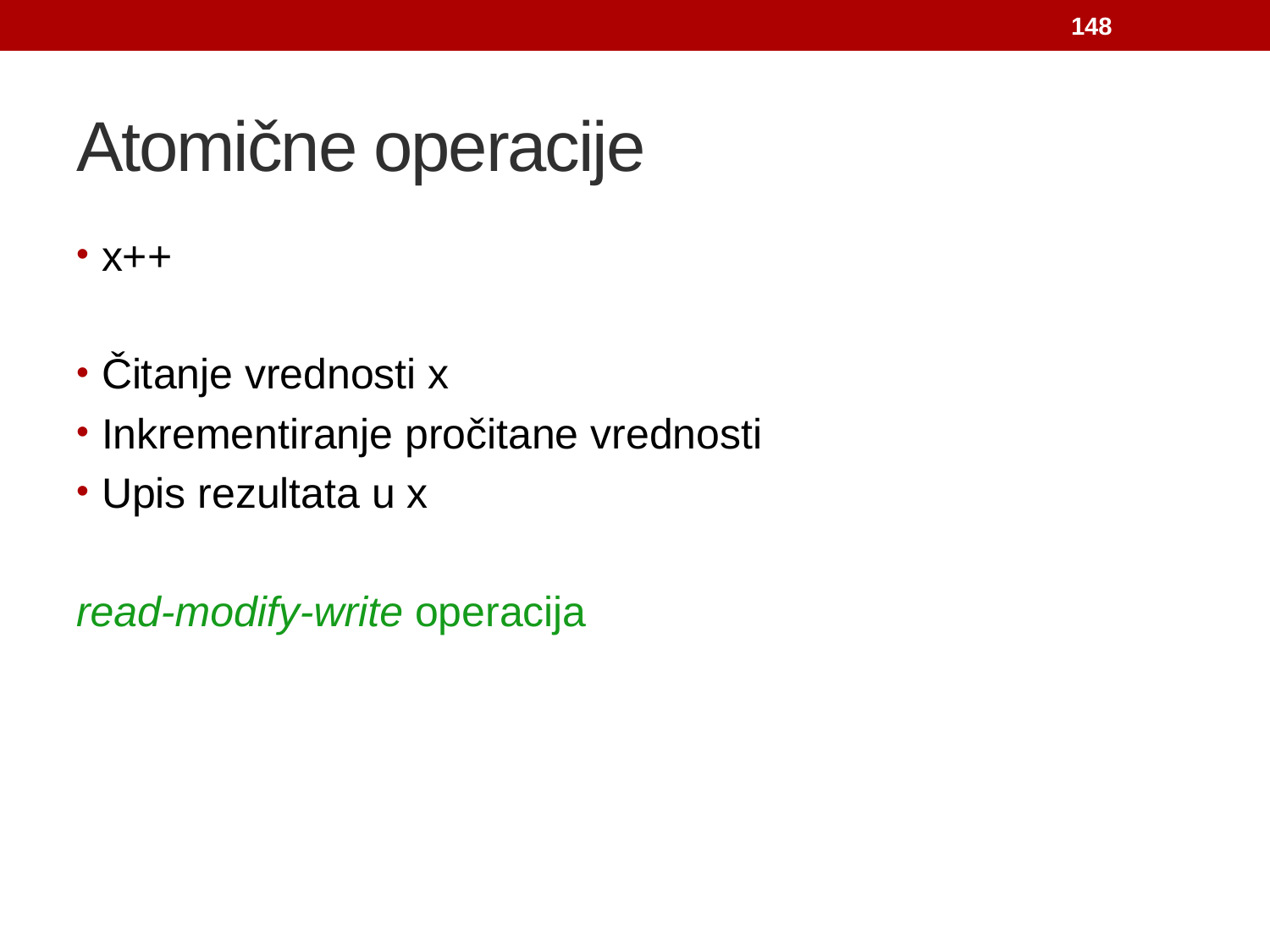

148
# Atomične operacije
x++

Čitanje vrednosti x
Inkrementiranje pročitane vrednosti
Upis rezultata u x

read-modify-write operacija